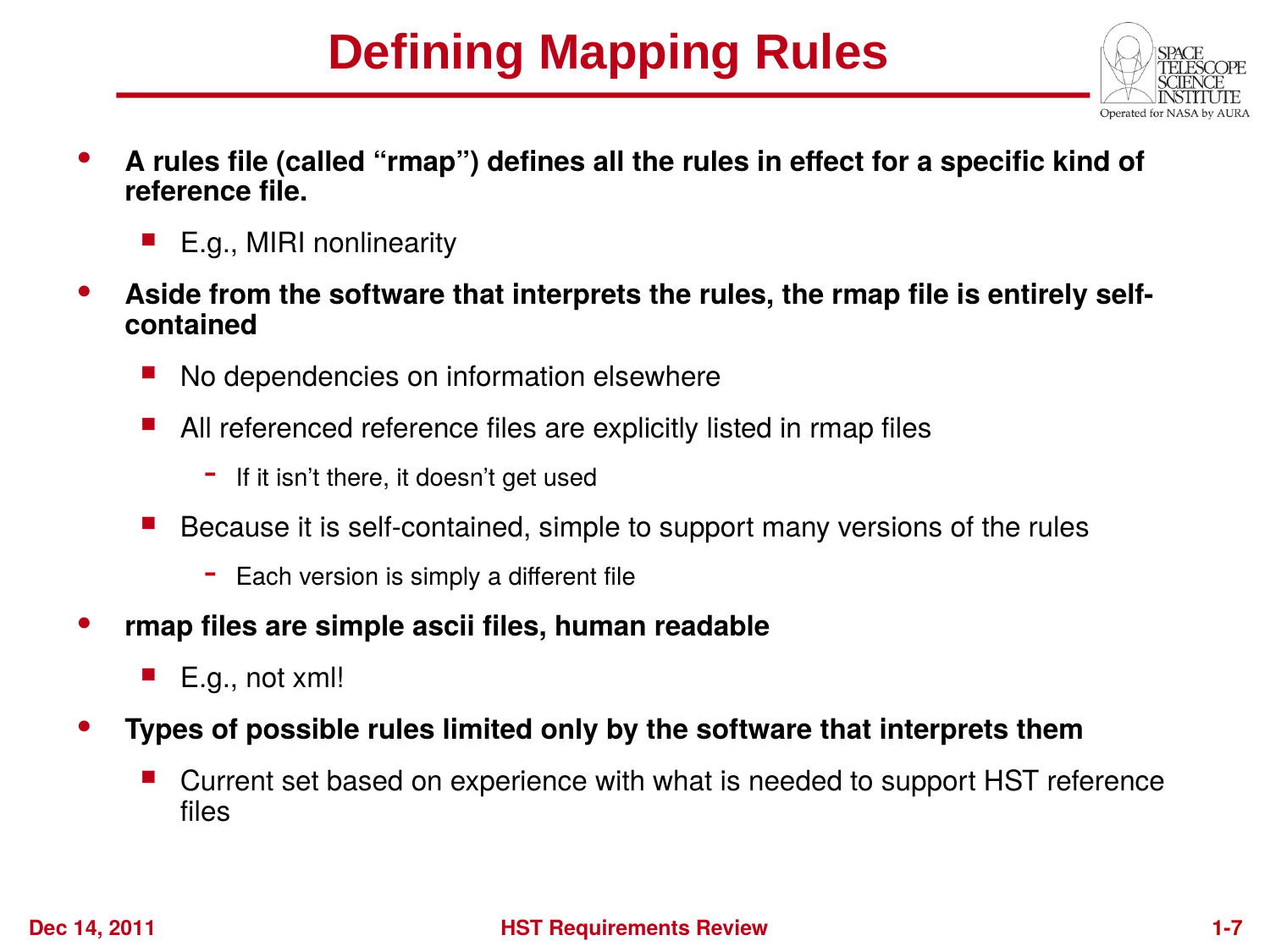

Defining Mapping Rules
A rules file (called “rmap”) defines all the rules in effect for a specific kind of reference file.
E.g., MIRI nonlinearity
Aside from the software that interprets the rules, the rmap file is entirely self-contained
No dependencies on information elsewhere
All referenced reference files are explicitly listed in rmap files
If it isn’t there, it doesn’t get used
Because it is self-contained, simple to support many versions of the rules
Each version is simply a different file
rmap files are simple ascii files, human readable
E.g., not xml!
Types of possible rules limited only by the software that interprets them
Current set based on experience with what is needed to support HST reference files
1-7

Dec 14, 2011
HST Requirements Review